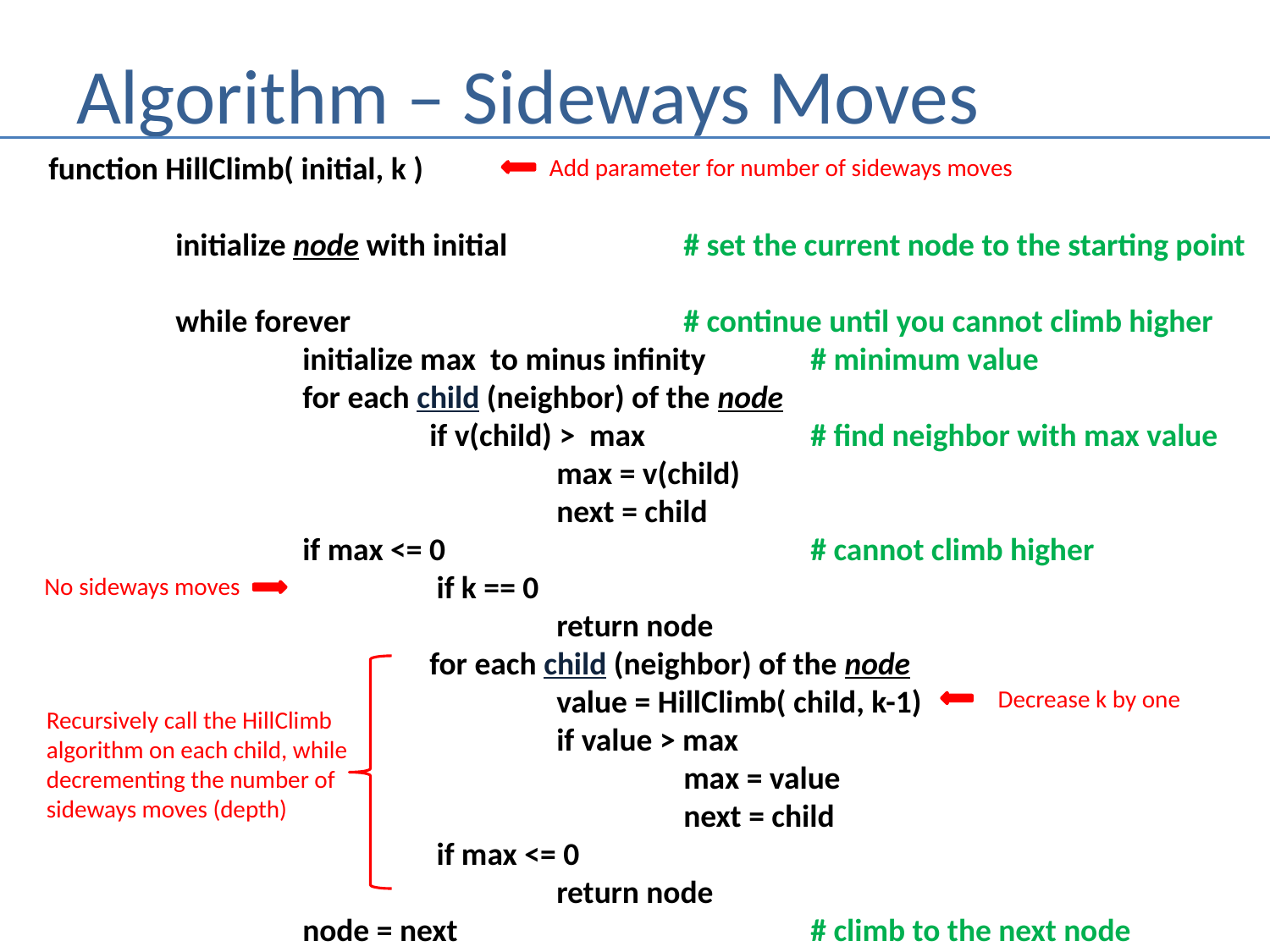

# Algorithm – Sideways Moves
function HillClimb( initial, k )
	initialize node with initial 		# set the current node to the starting point

	while forever			# continue until you cannot climb higher
		initialize max  to minus infinity	# minimum value
		for each child (neighbor) of the node
			if v(child) >  max		# find neighbor with max value
				max = v(child)
				next = child
		if max <= 0			# cannot climb higher
			 if k == 0
				return node
			for each child (neighbor) of the node
				value = HillClimb( child, k-1)
				if value > max
					max = value
					next = child
			 if max <= 0
				return node
		node = next			# climb to the next node
Add parameter for number of sideways moves

No sideways moves

Decrease k by one

Recursively call the HillClimb
algorithm on each child, while
decrementing the number of
sideways moves (depth)